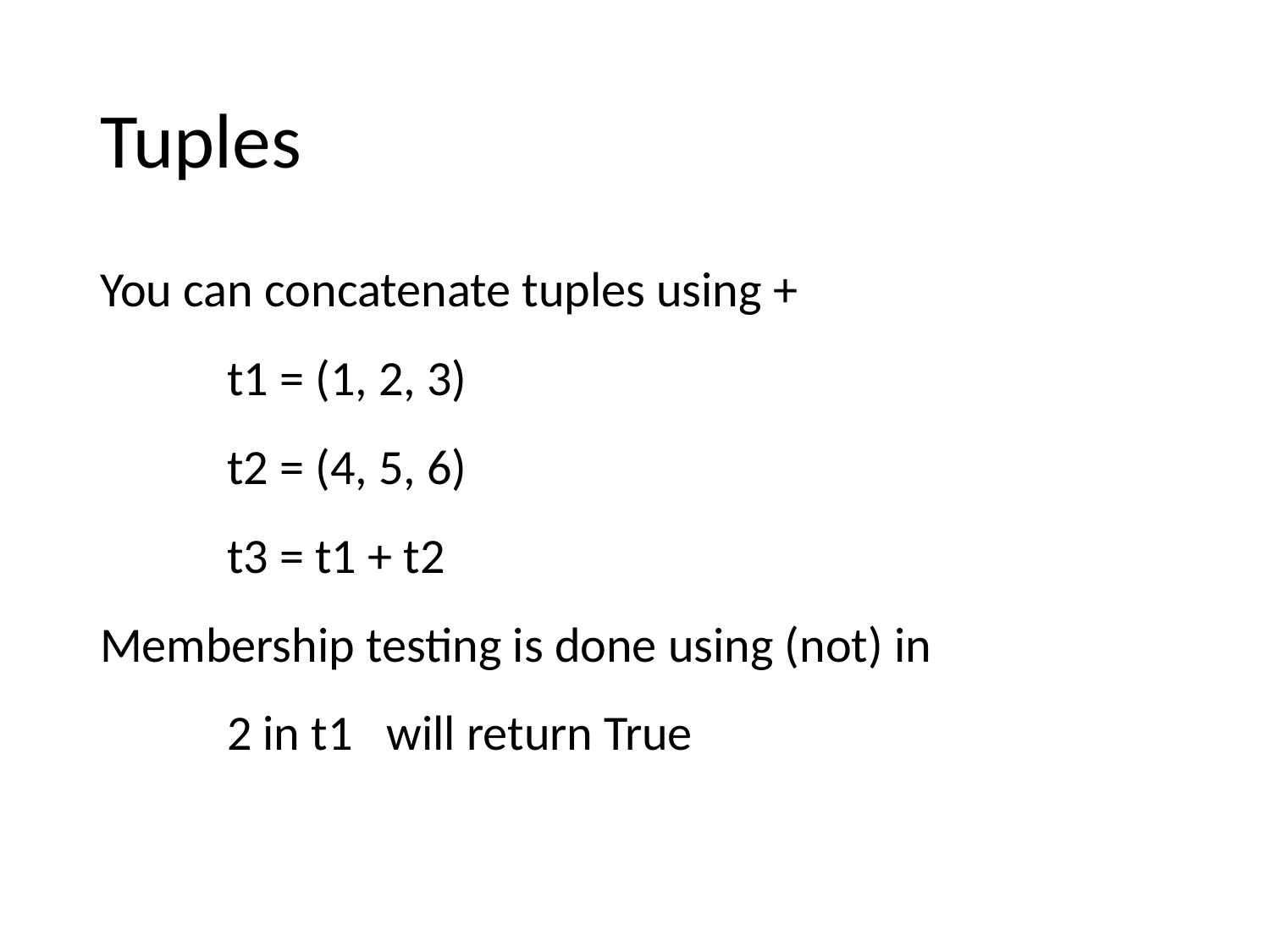

# Tuples
You can concatenate tuples using +
	t1 = (1, 2, 3)
	t2 = (4, 5, 6)
	t3 = t1 + t2
Membership testing is done using (not) in
	2 in t1   will return True